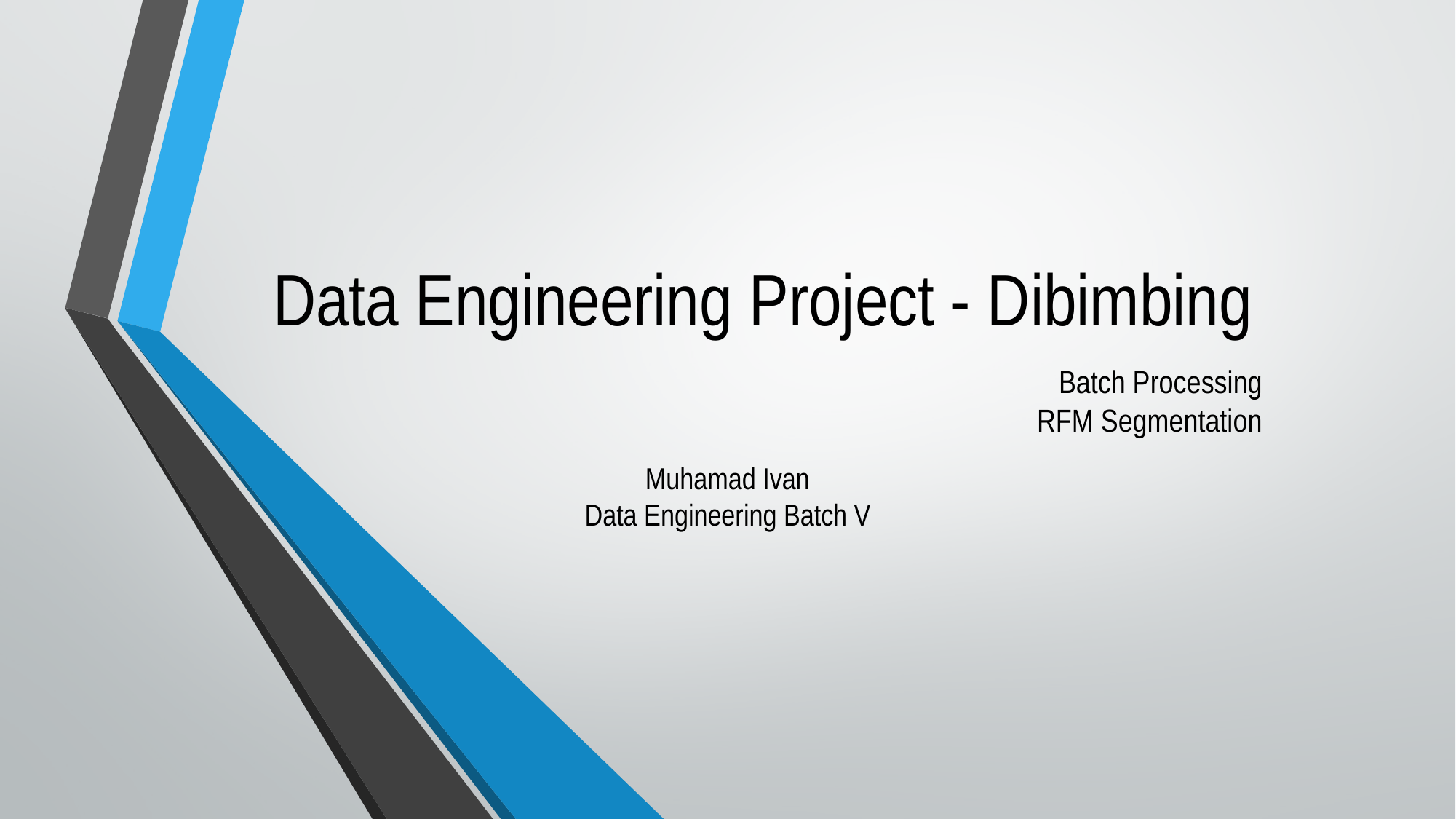

# Data Engineering Project - Dibimbing
Batch Processing
RFM Segmentation
Muhamad Ivan
Data Engineering Batch V